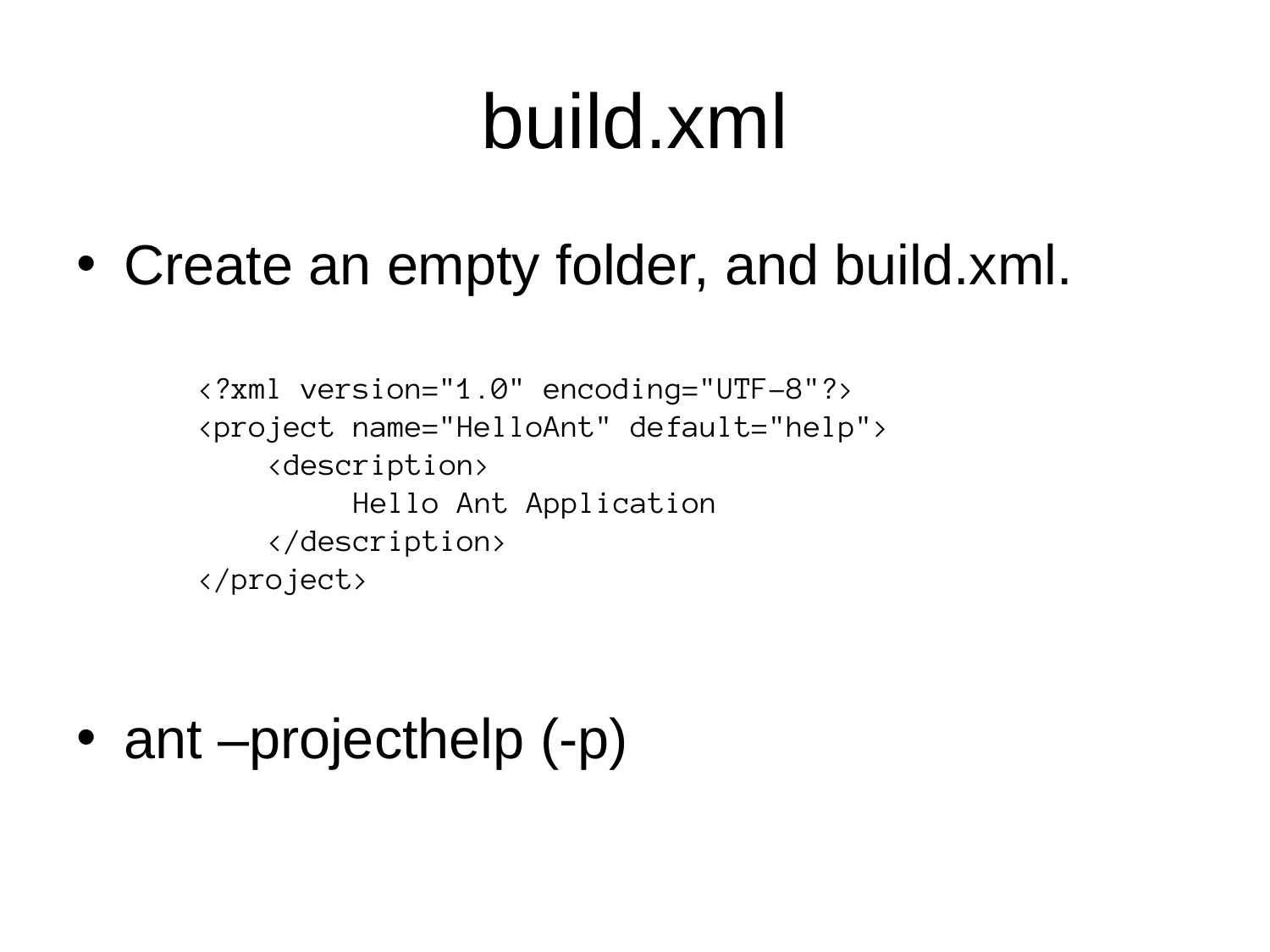

# build.xml
Create an empty folder, and build.xml.

ant –projecthelp (-p)
<?xml version="1.0" encoding="UTF-8"?>
<project name="HelloAnt" default="help">
    <description>
         Hello Ant Application
    </description>
</project>